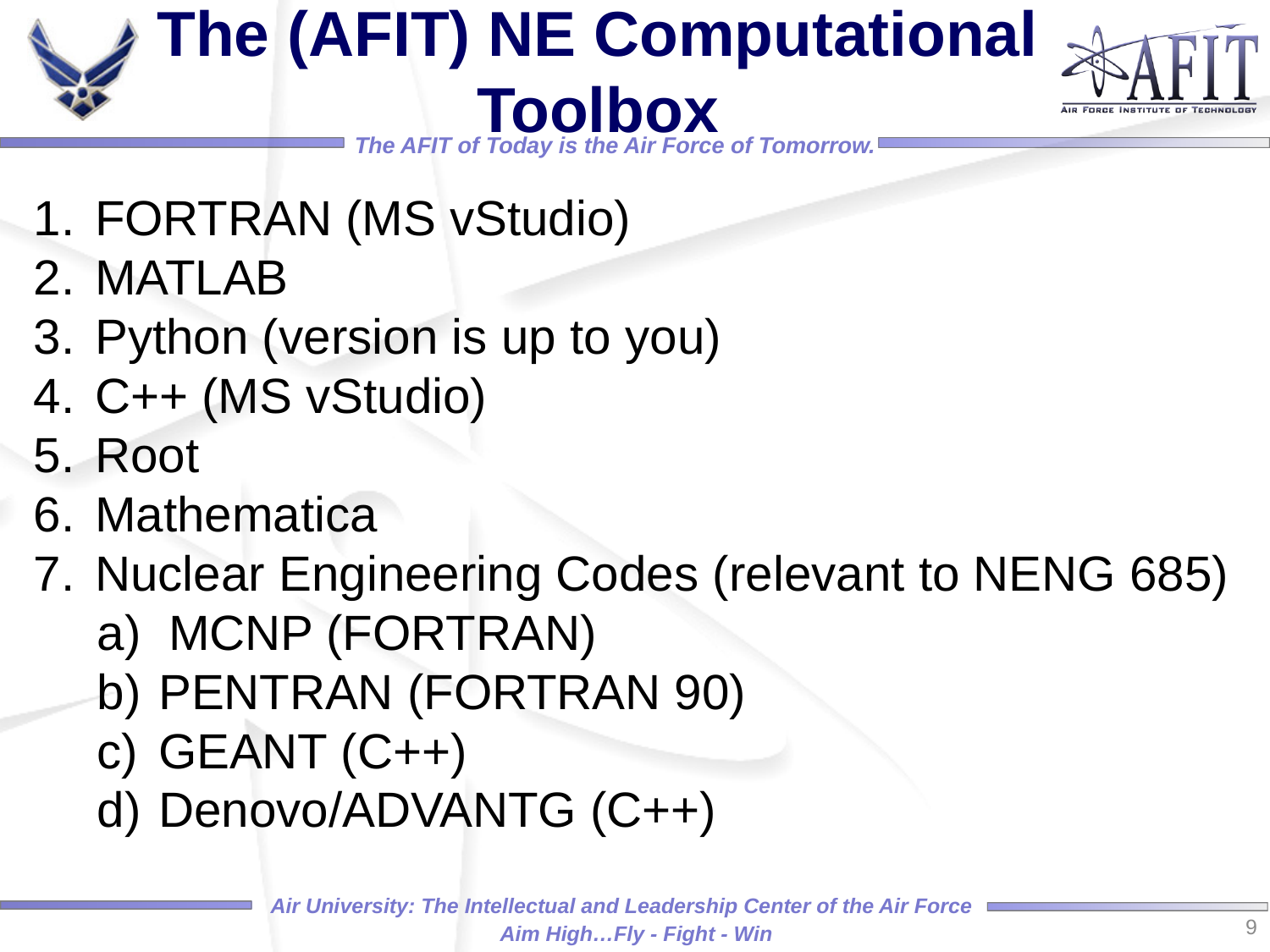

# The (AFIT) NE Computational Toolbox
 FORTRAN (MS vStudio)
 MATLAB
 Python (version is up to you)
 C++ (MS vStudio)
 Root
 Mathematica
 Nuclear Engineering Codes (relevant to NENG 685)
MCNP (FORTRAN)
 PENTRAN (FORTRAN 90)
 GEANT (C++)
 Denovo/ADVANTG (C++)
9